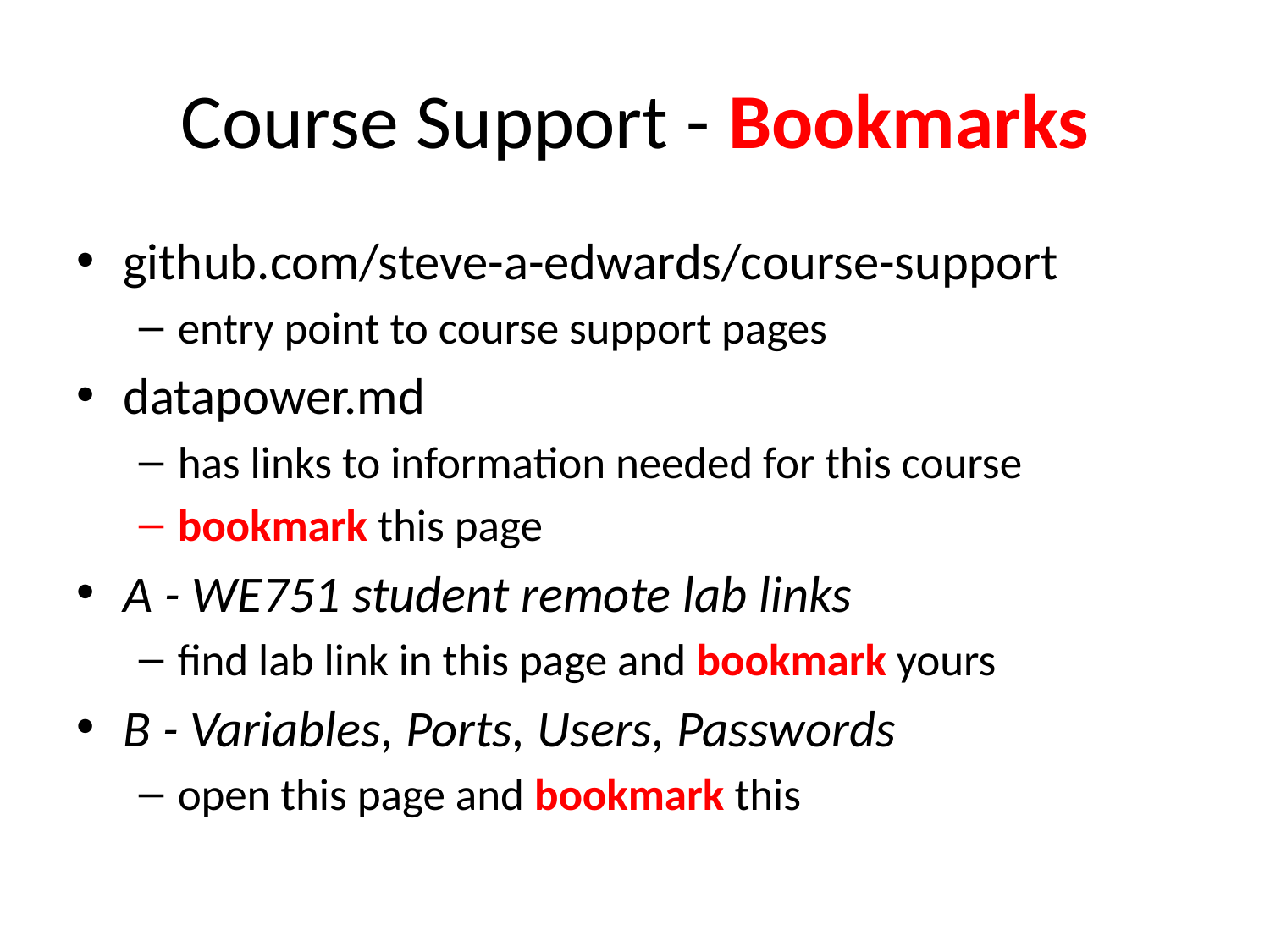

# Course Support - Bookmarks
github.com/steve-a-edwards/course-support
entry point to course support pages
datapower.md
has links to information needed for this course
bookmark this page
A - WE751 student remote lab links
find lab link in this page and bookmark yours
B - Variables, Ports, Users, Passwords
open this page and bookmark this